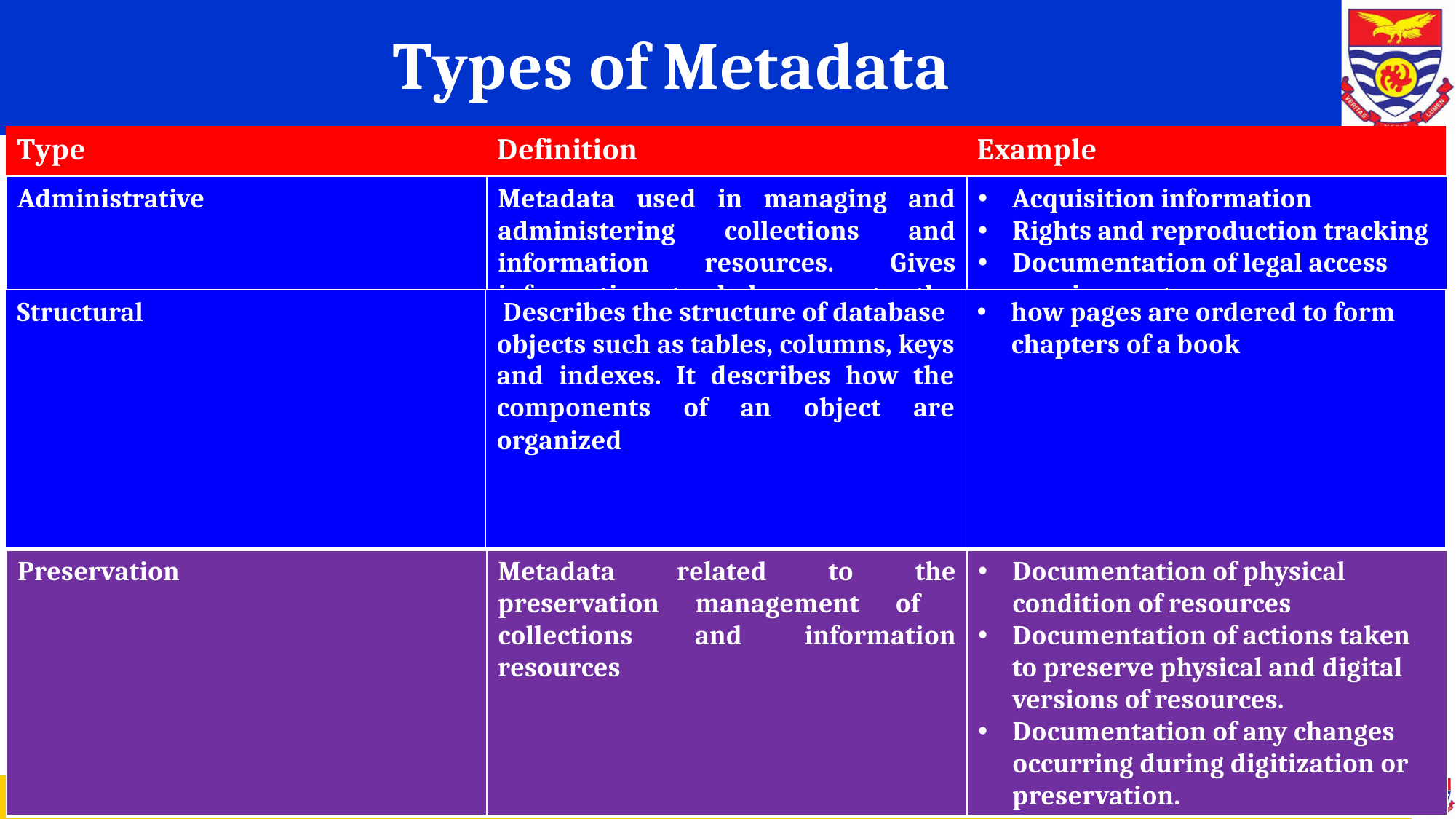

# Types of Metadata
| Type | Definition | Example |
| --- | --- | --- |
| Administrative | Metadata used in managing and administering collections and information resources. Gives information to help manage the source. | Acquisition information Rights and reproduction tracking Documentation of legal access requirements Location information |
| --- | --- | --- |
| Structural | Describes the structure of database objects such as tables, columns, keys and indexes. It describes how the components of an object are organized | how pages are ordered to form chapters of a book |
| --- | --- | --- |
| Descriptive | Metadata used to identify and describe collections and related information resources | Cataloguing records Finding aids Differentiations between versions Hyperlinked relationships between resources |
| --- | --- | --- |
| Preservation | Metadata related to the preservation management of collections and information resources | Documentation of physical condition of resources Documentation of actions taken to preserve physical and digital versions of resources. Documentation of any changes occurring during digitization or preservation. |
| --- | --- | --- |